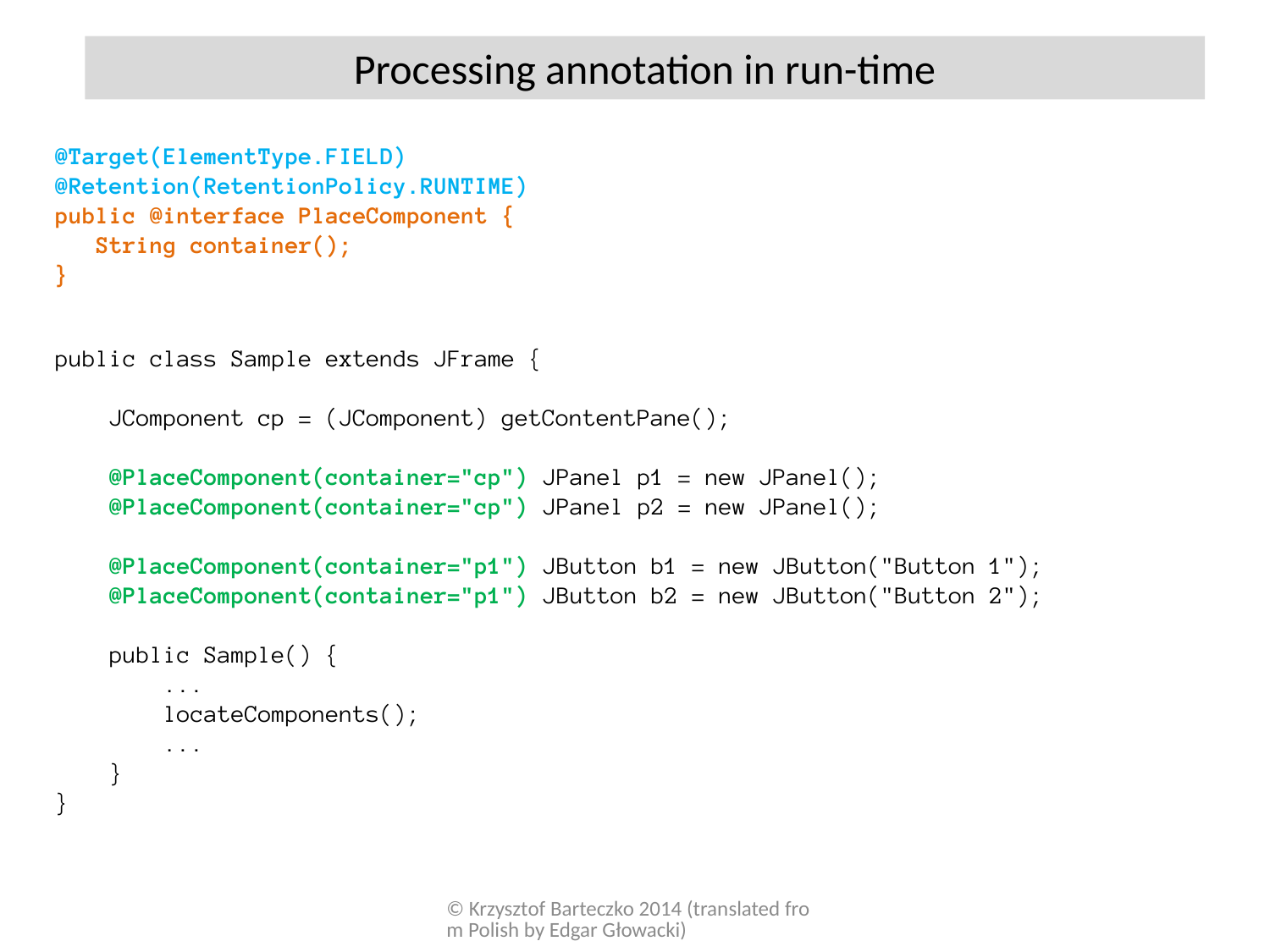

Processing annotation in run-time
@Target(ElementType.FIELD)
@Retention(RetentionPolicy.RUNTIME)
public @interface PlaceComponent {
   String container();
}
public class Sample extends JFrame {

    JComponent cp = (JComponent) getContentPane();

    @PlaceComponent(container="cp") JPanel p1 = new JPanel();
    @PlaceComponent(container="cp") JPanel p2 = new JPanel();

    @PlaceComponent(container="p1") JButton b1 = new JButton("Button 1");
    @PlaceComponent(container="p1") JButton b2 = new JButton("Button 2");

    public Sample() {
        ...
        locateComponents();
        ...
    }
}
© Krzysztof Barteczko 2014 (translated from Polish by Edgar Głowacki)